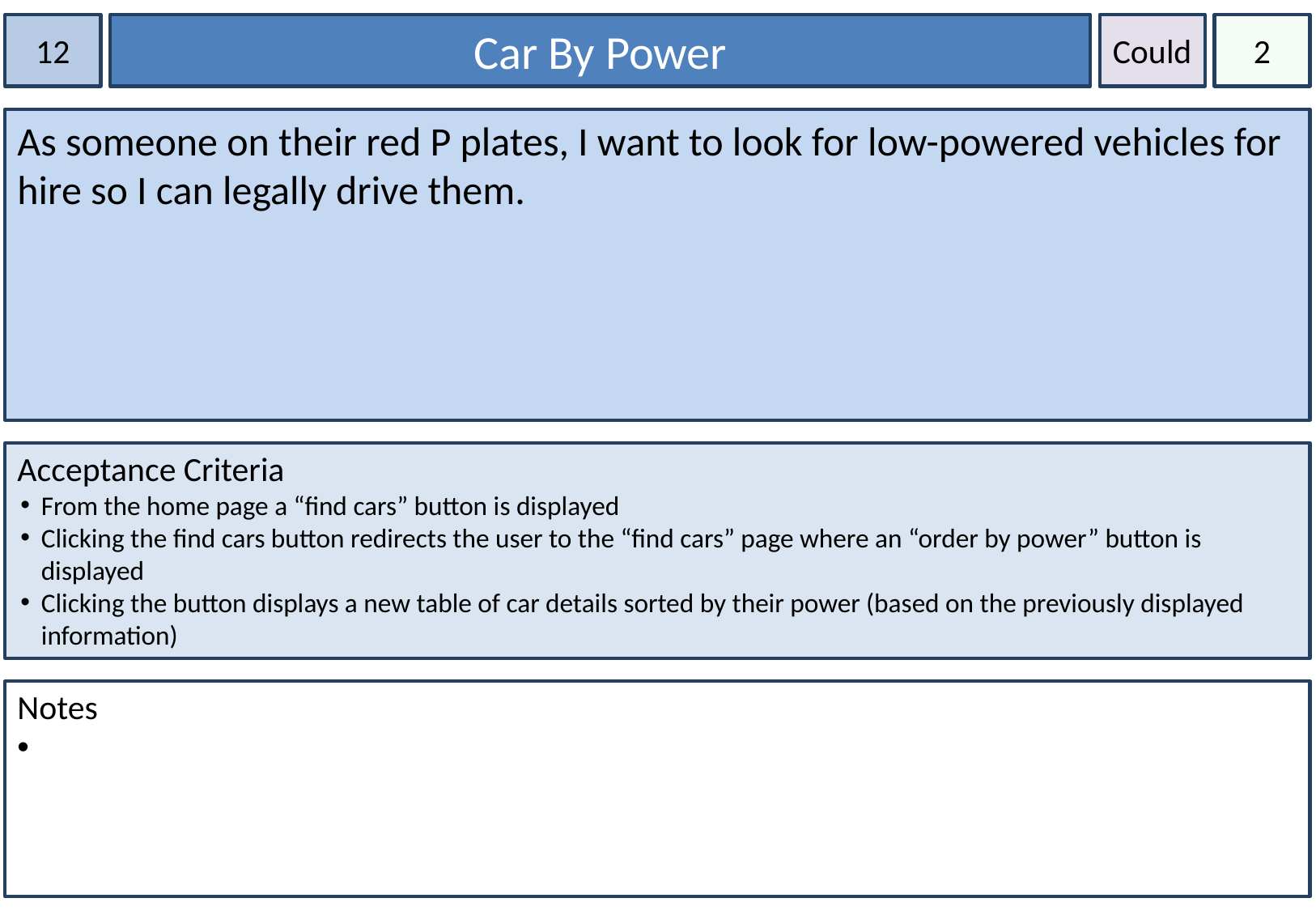

12
Car By Power
Could
2
As someone on their red P plates, I want to look for low-powered vehicles for hire so I can legally drive them.
Acceptance Criteria
From the home page a “find cars” button is displayed
Clicking the find cars button redirects the user to the “find cars” page where an “order by power” button is displayed
Clicking the button displays a new table of car details sorted by their power (based on the previously displayed information)
Notes